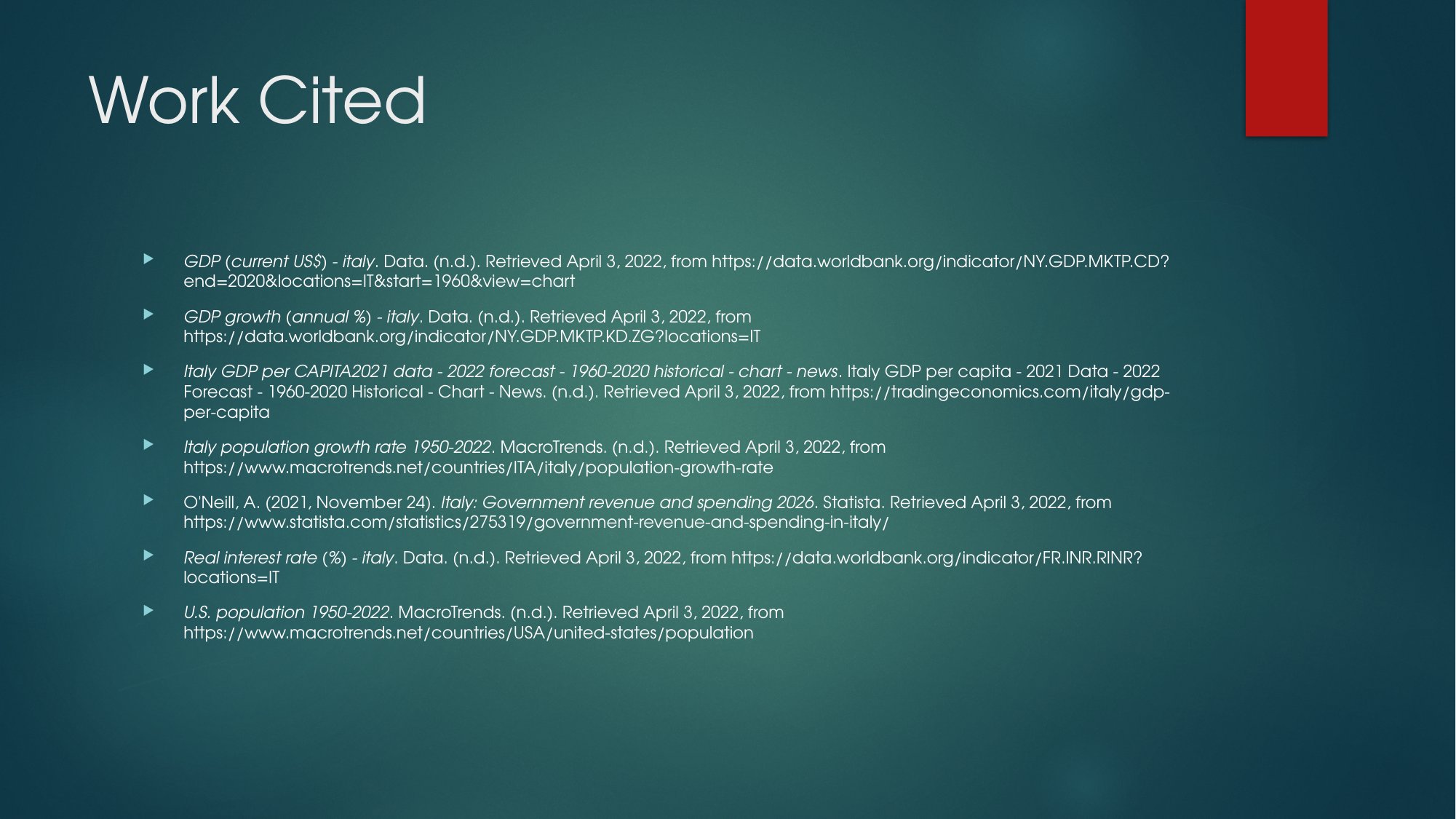

# Work Cited
GDP (current US$) - italy. Data. (n.d.). Retrieved April 3, 2022, from https://data.worldbank.org/indicator/NY.GDP.MKTP.CD?end=2020&locations=IT&start=1960&view=chart
GDP growth (annual %) - italy. Data. (n.d.). Retrieved April 3, 2022, from https://data.worldbank.org/indicator/NY.GDP.MKTP.KD.ZG?locations=IT
Italy GDP per CAPITA2021 data - 2022 forecast - 1960-2020 historical - chart - news. Italy GDP per capita - 2021 Data - 2022 Forecast - 1960-2020 Historical - Chart - News. (n.d.). Retrieved April 3, 2022, from https://tradingeconomics.com/italy/gdp-per-capita
Italy population growth rate 1950-2022. MacroTrends. (n.d.). Retrieved April 3, 2022, from https://www.macrotrends.net/countries/ITA/italy/population-growth-rate
O'Neill, A. (2021, November 24). Italy: Government revenue and spending 2026. Statista. Retrieved April 3, 2022, from https://www.statista.com/statistics/275319/government-revenue-and-spending-in-italy/
Real interest rate (%) - italy. Data. (n.d.). Retrieved April 3, 2022, from https://data.worldbank.org/indicator/FR.INR.RINR?locations=IT
U.S. population 1950-2022. MacroTrends. (n.d.). Retrieved April 3, 2022, from https://www.macrotrends.net/countries/USA/united-states/population